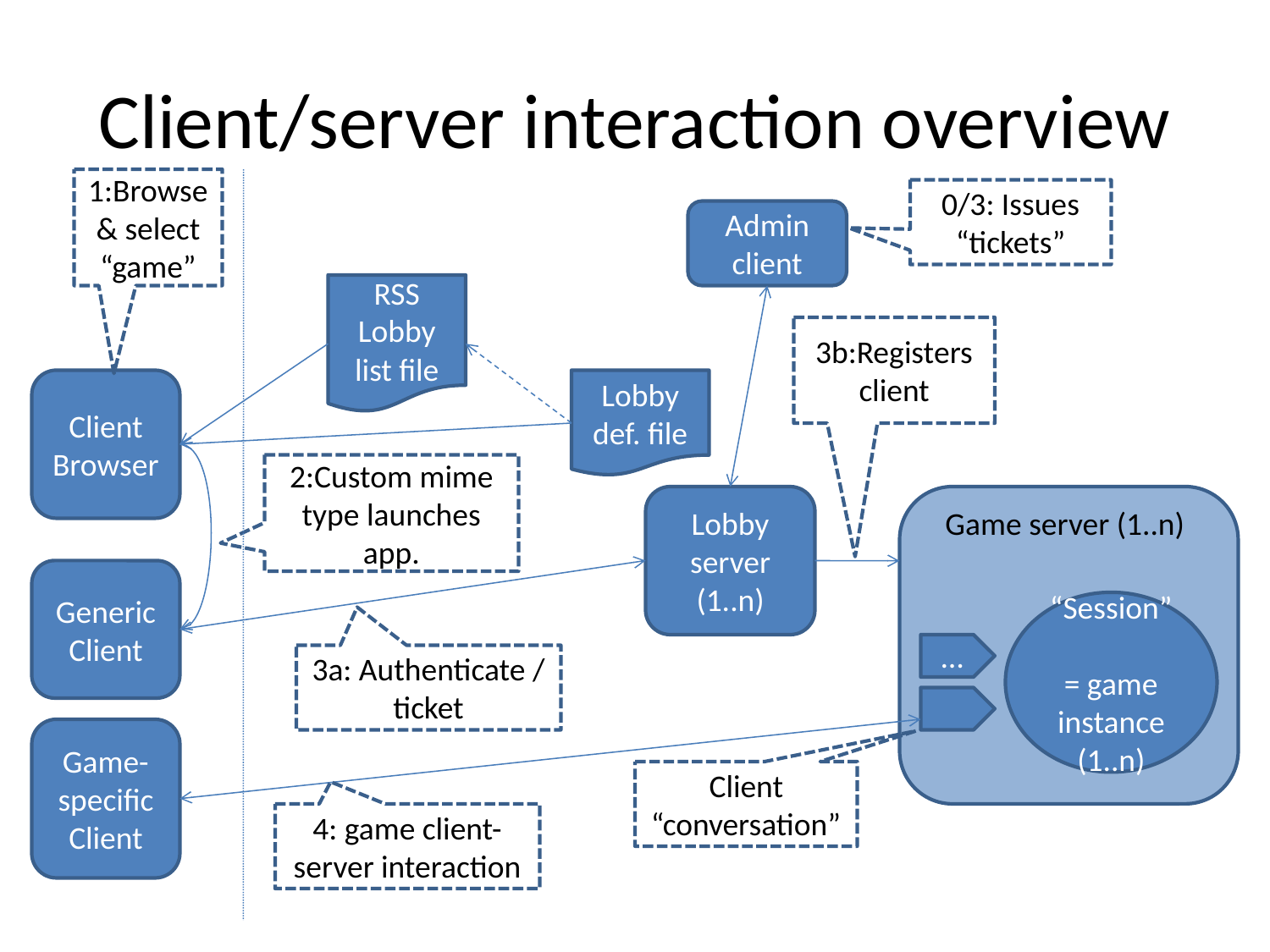

# Client/server interaction overview
1:Browse & select “game”
0/3: Issues “tickets”
Admin client
RSS Lobby list file
3b:Registers client
Client Browser
Lobby def. file
2:Custom mime type launches app.
Lobby server
(1..n)

Game server (1..n)
Generic Client
“Session”
= game instance
(1..n)
…
3a: Authenticate / ticket

Game-specific Client
Client “conversation”
4: game client-server interaction